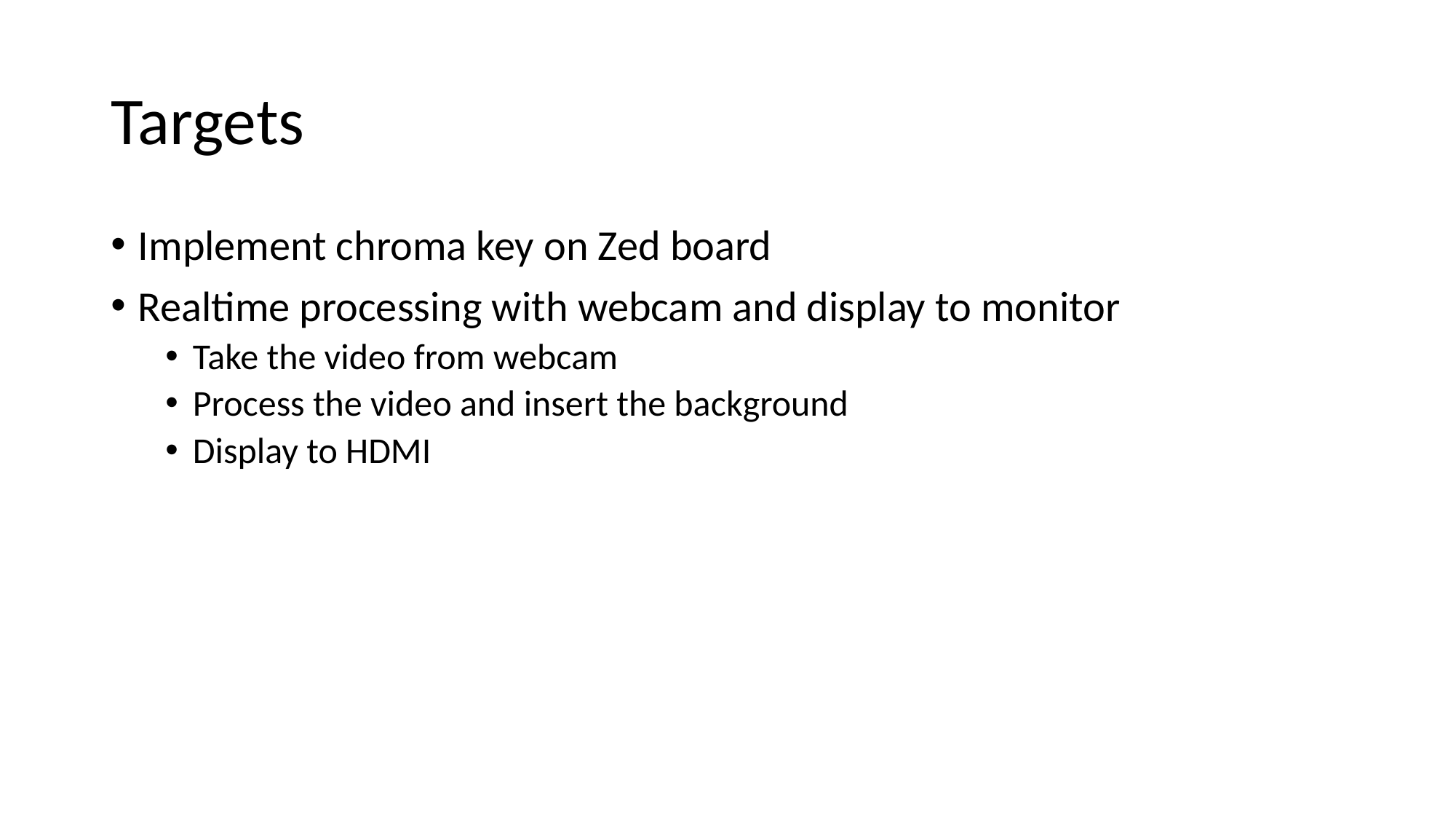

# Targets
Implement chroma key on Zed board
Realtime processing with webcam and display to monitor
Take the video from webcam
Process the video and insert the background
Display to HDMI